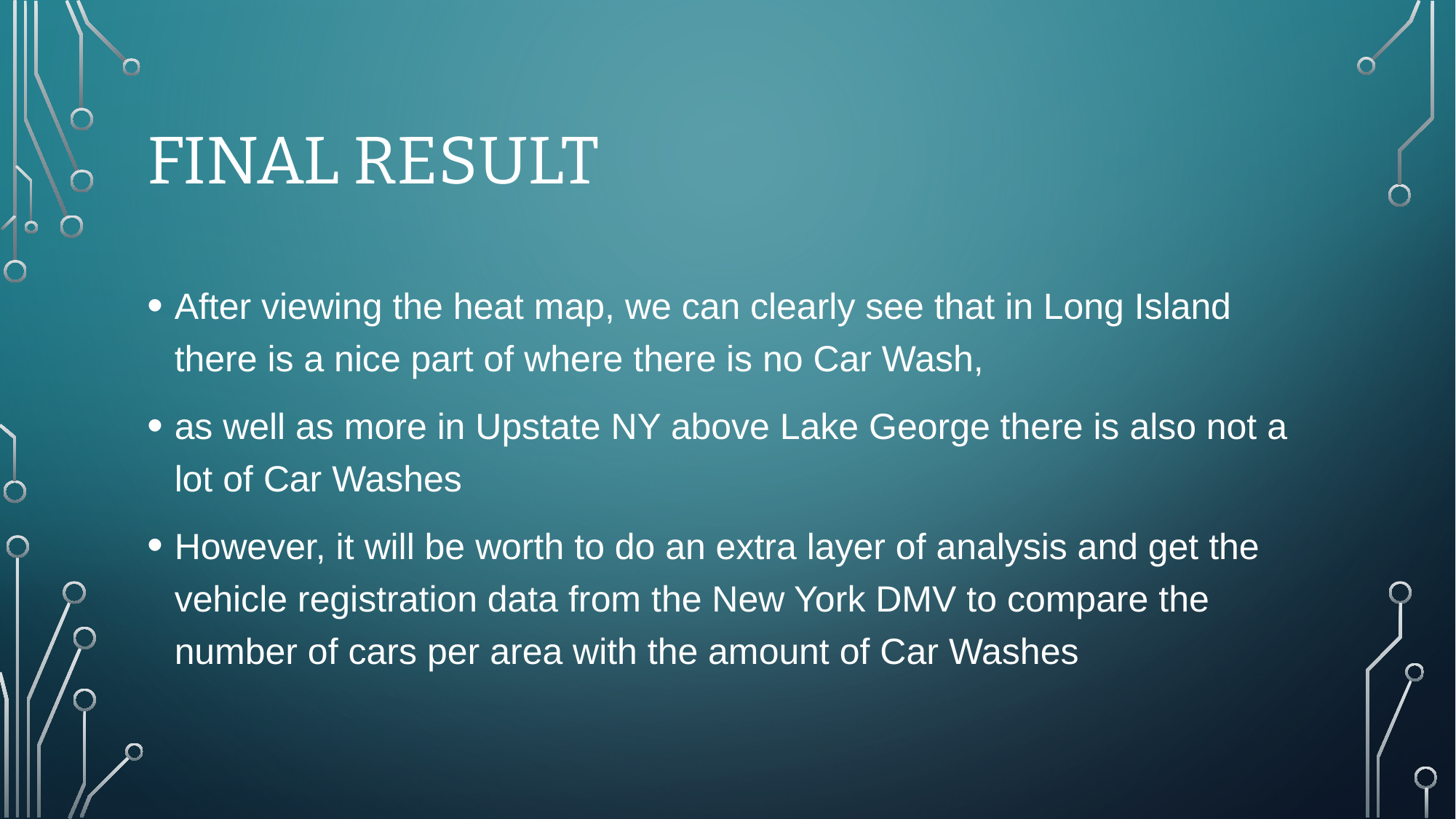

# Final Result
After viewing the heat map, we can clearly see that in Long Island there is a nice part of where there is no Car Wash,
as well as more in Upstate NY above Lake George there is also not a lot of Car Washes
However, it will be worth to do an extra layer of analysis and get the vehicle registration data from the New York DMV to compare the number of cars per area with the amount of Car Washes